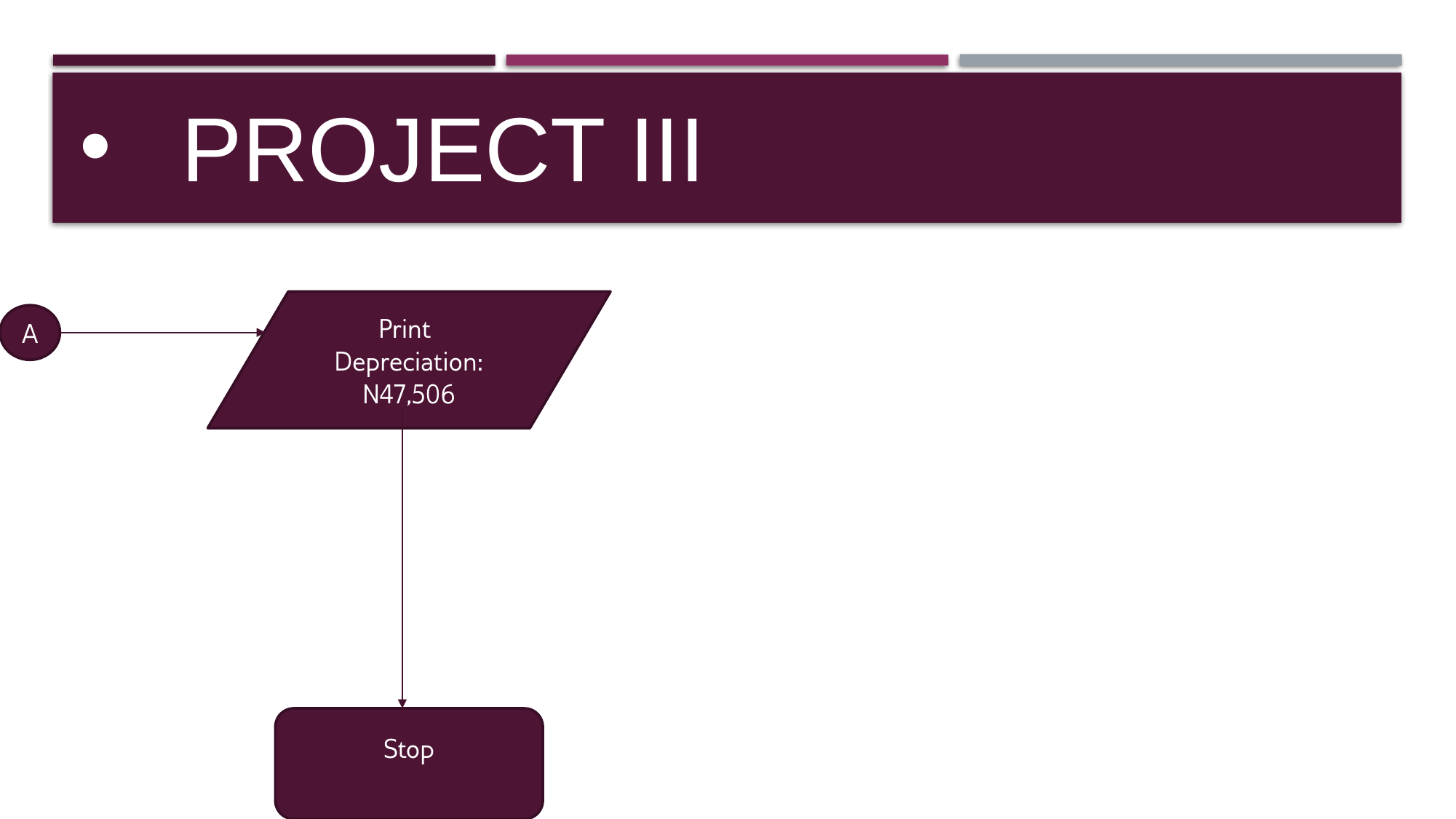

# PROJECT III
Print
Depreciation: N47,506
A
Stop